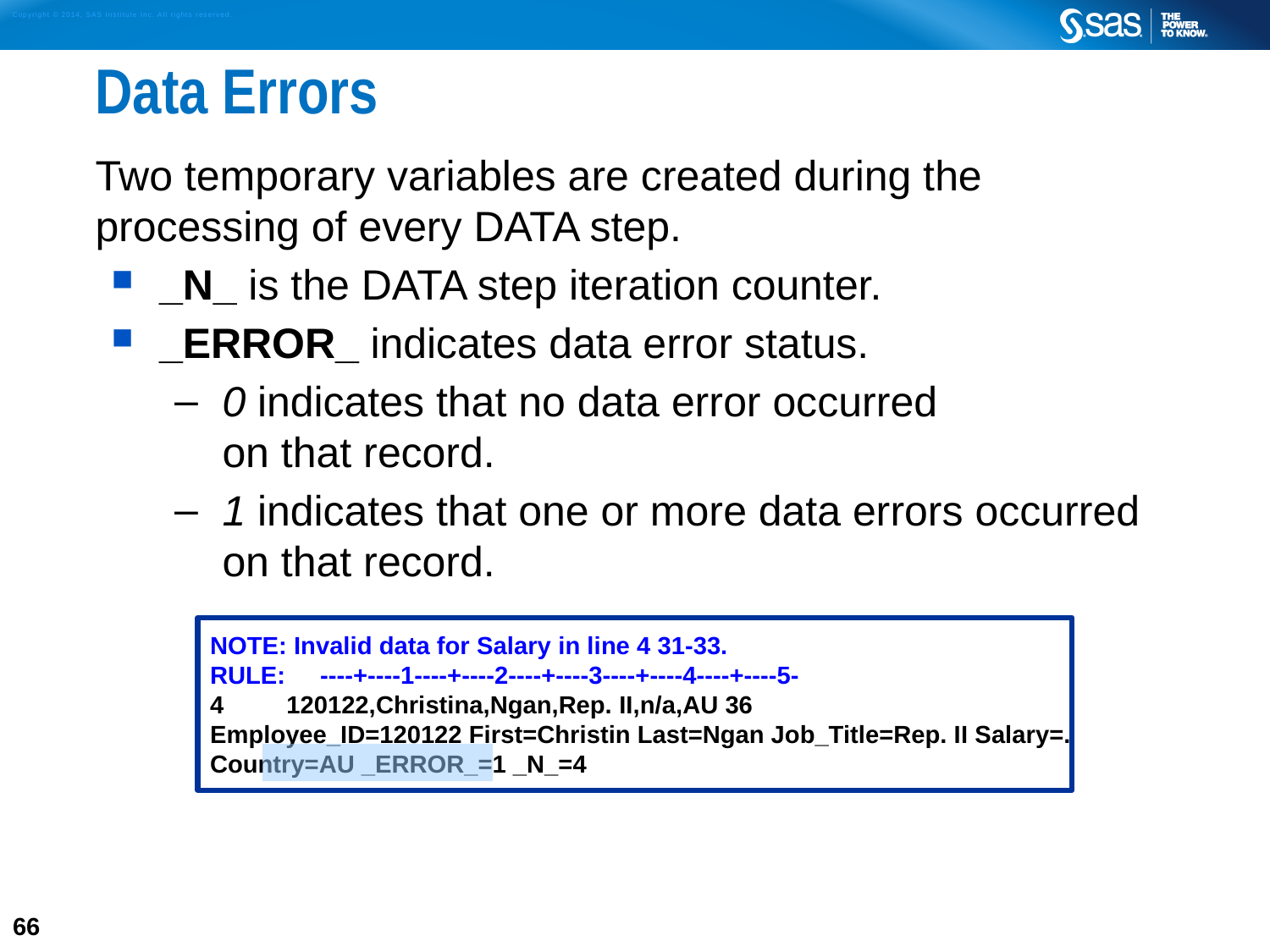

# Data Errors
Two temporary variables are created during the processing of every DATA step.
_N_ is the DATA step iteration counter.
_ERROR_ indicates data error status.
0 indicates that no data error occurred
on that record.
1 indicates that one or more data errors occurred on that record.
NOTE: Invalid data for Salary in line 4 31-33.
RULE:     ----+----1----+----2----+----3----+----4----+----5-
4         120122,Christina,Ngan,Rep. II,n/a,AU 36
Employee_ID=120122 First=Christin Last=Ngan Job_Title=Rep. II Salary=.
Country=AU _ERROR_=1 _N_=4

66